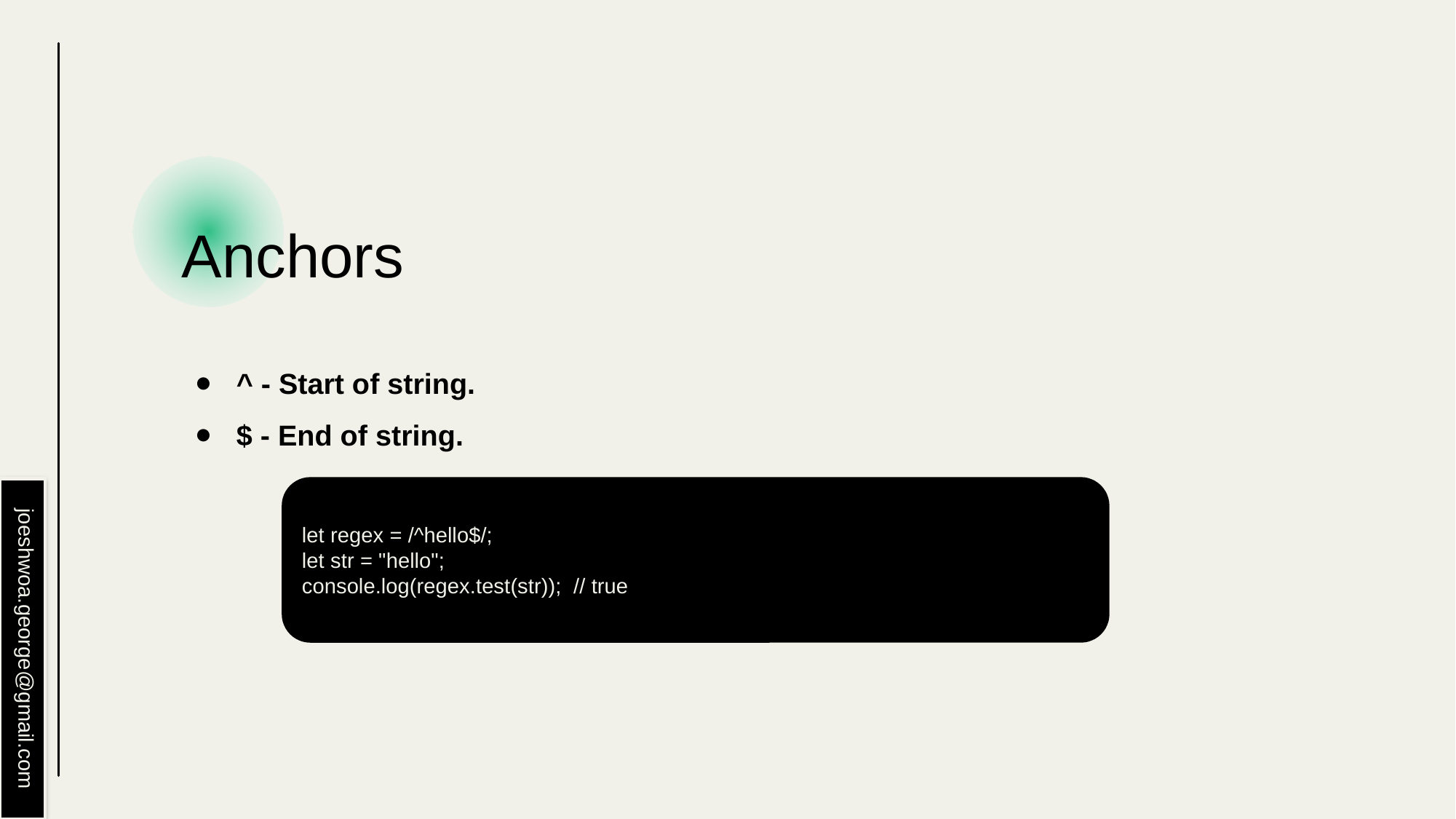

# Anchors
^ - Start of string.
$ - End of string.

let regex = /^hello$/;
let str = "hello";
console.log(regex.test(str));  // true
joeshwoa.george@gmail.com